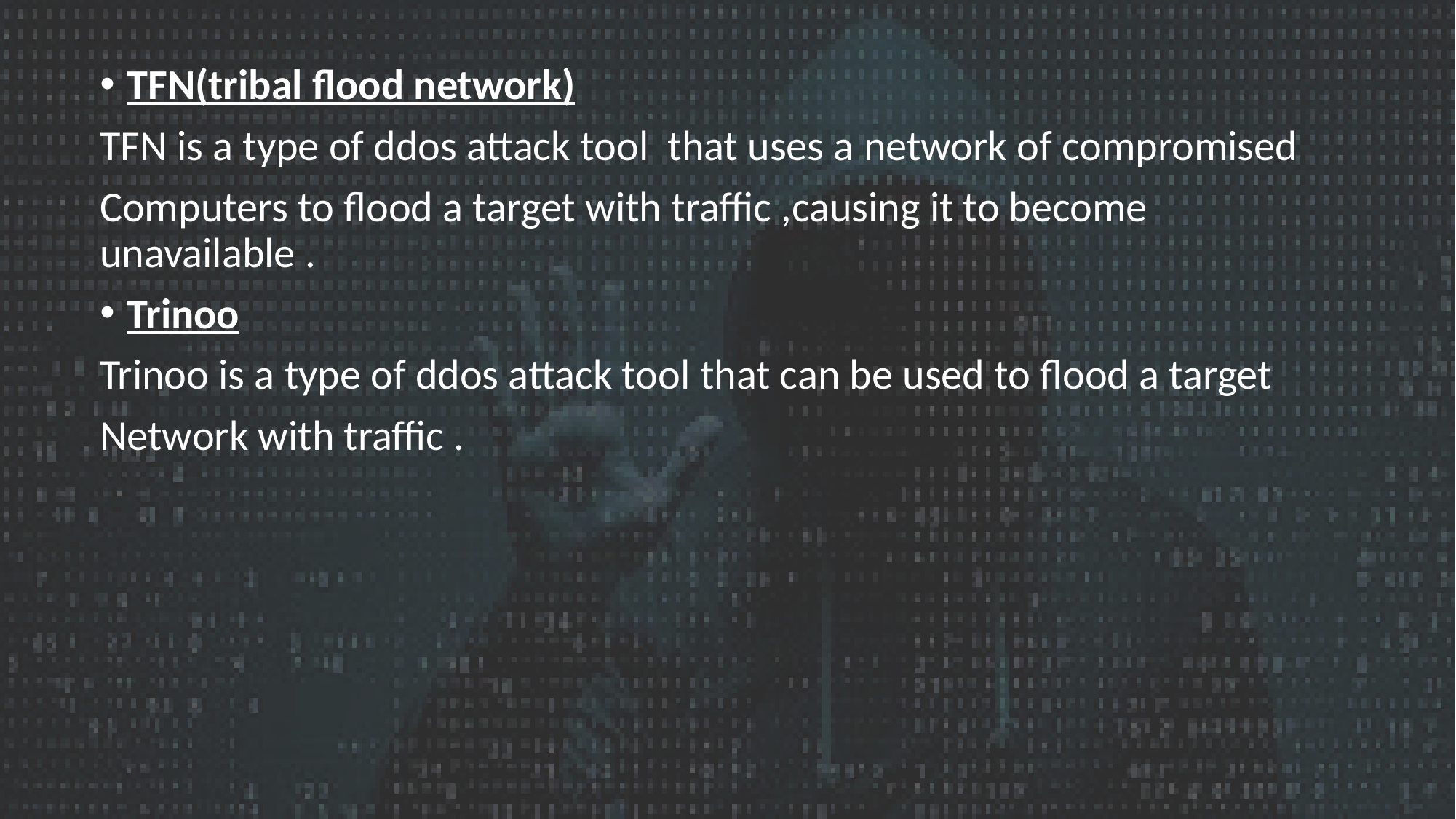

TFN(tribal flood network)
TFN is a type of ddos attack tool  that uses a network of compromised
Computers to flood a target with traffic ,causing it to become unavailable .
Trinoo
Trinoo is a type of ddos attack tool that can be used to flood a target
Network with traffic .